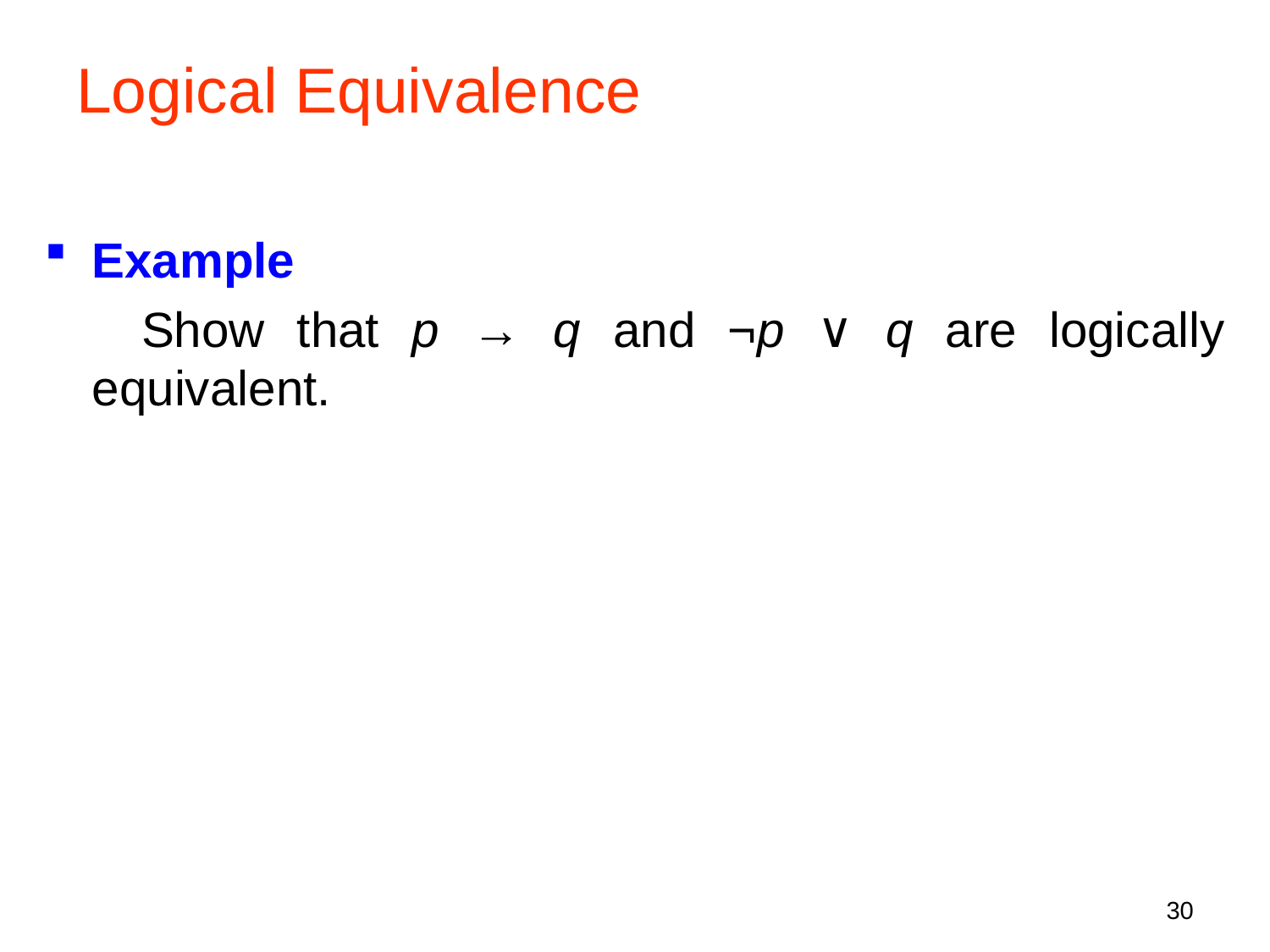

# Logical Equivalence
Example
   Show that p → q and ¬p ∨ q are logically equivalent.

30